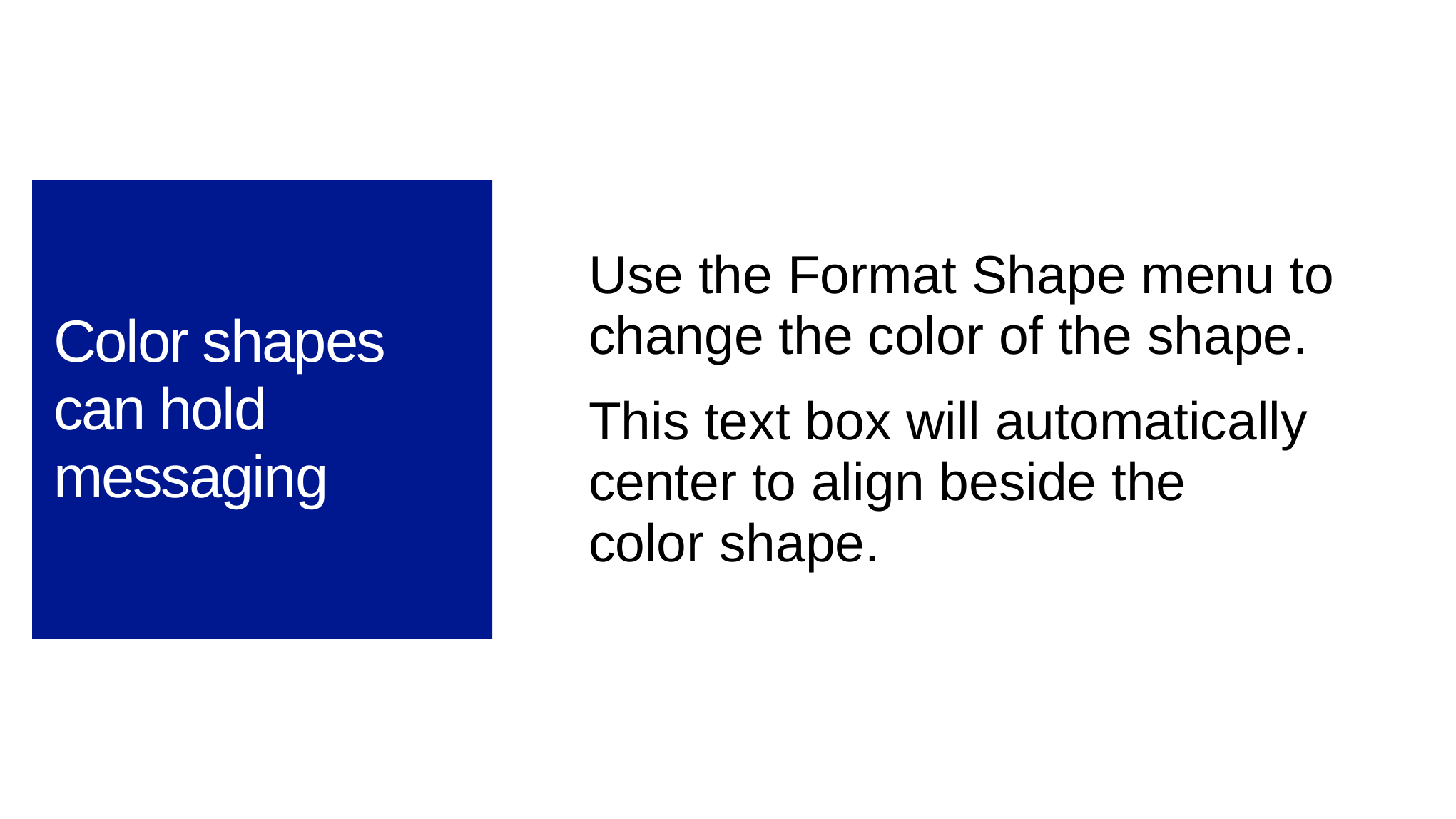

# Color shapes can hold messaging
Use the Format Shape menu to change the color of the shape.
This text box will automatically center to align beside the
color shape.